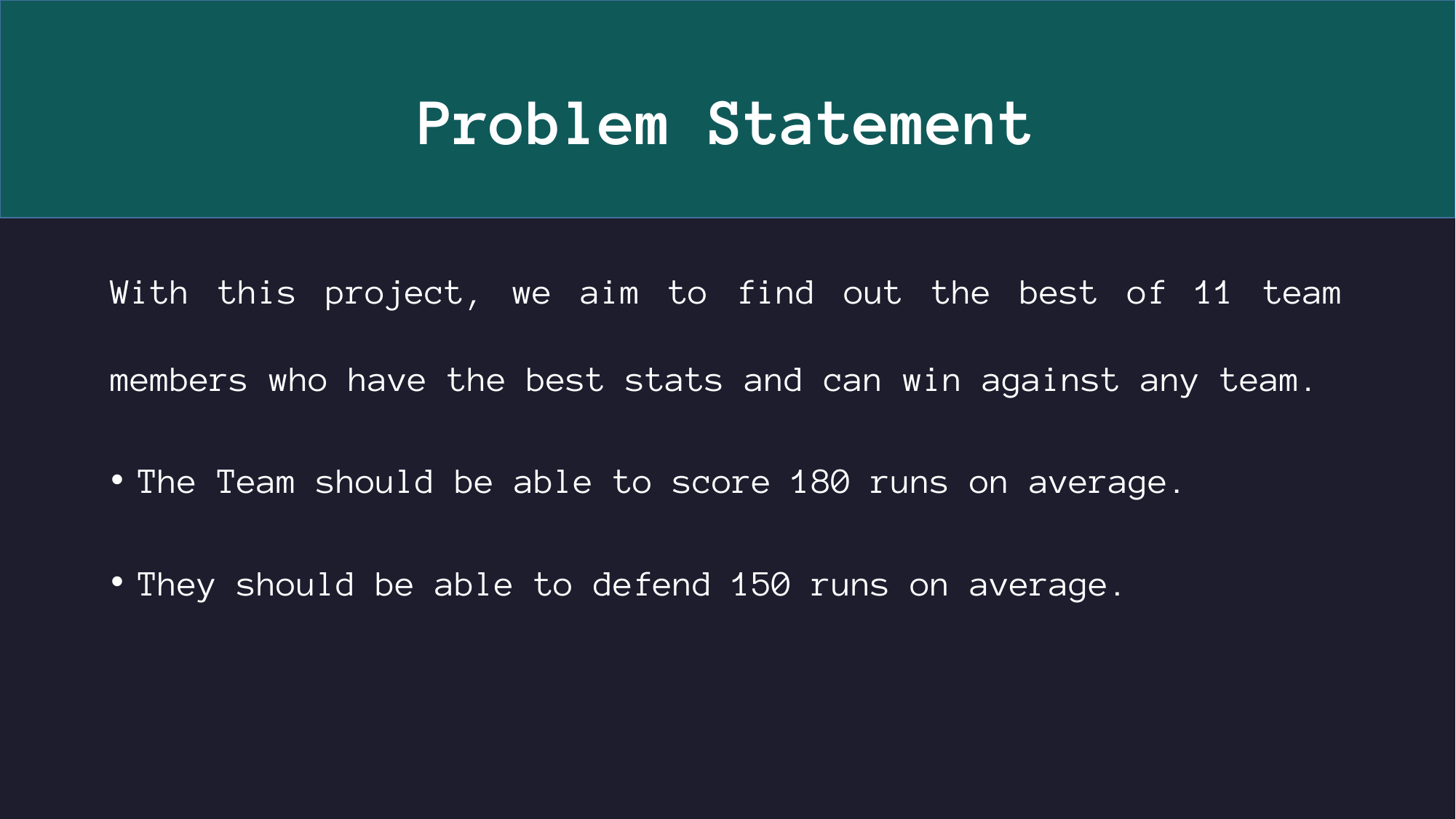

# Problem Statement
With this project, we aim to find out the best of 11 team members who have the best stats and can win against any team.
The Team should be able to score 180 runs on average.
They should be able to defend 150 runs on average.